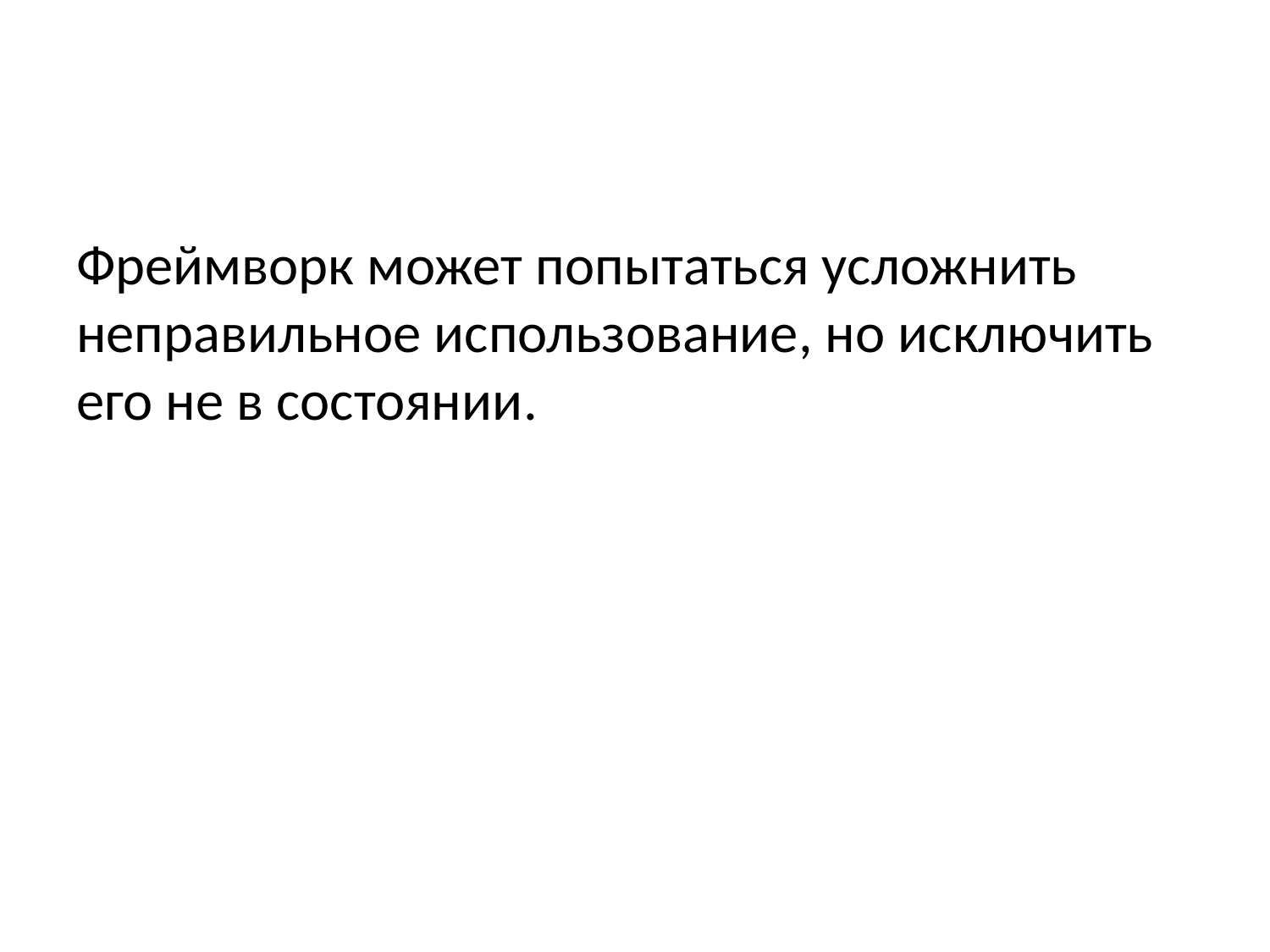

#
Фреймворк может попытаться усложнить неправильное использование, но исключить его не в состоянии.